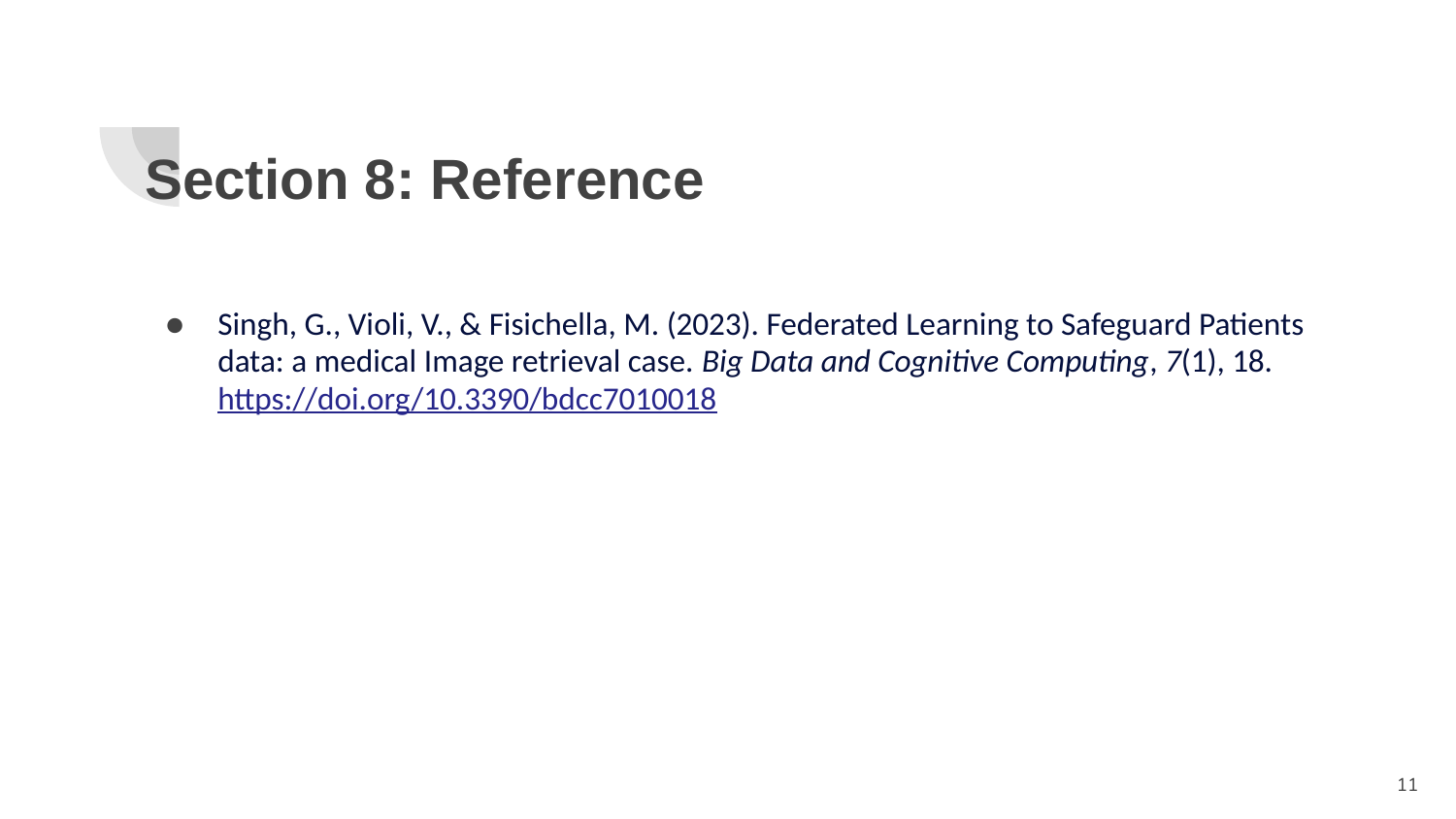

# Section 8: Reference
Singh, G., Violi, V., & Fisichella, M. (2023). Federated Learning to Safeguard Patients data: a medical Image retrieval case. Big Data and Cognitive Computing, 7(1), 18.
https://doi.org/10.3390/bdcc7010018
11